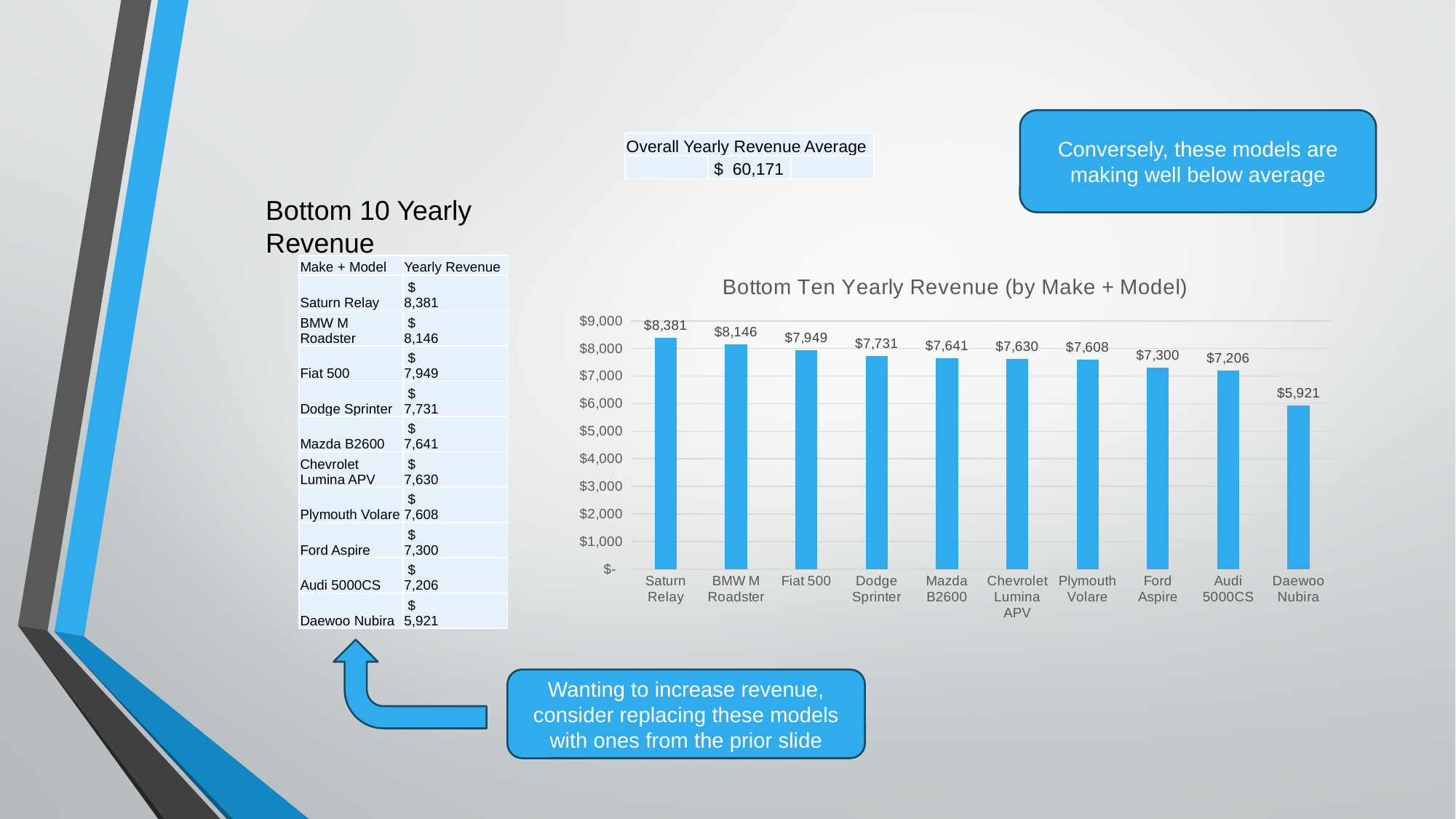

Conversely, these models are making well below average
| Overall Yearly Revenue Average |  |  |
| --- | --- | --- |
|  | $ 60,171 |  |
Bottom 10 Yearly Revenue

### Chart: Bottom Ten Yearly Revenue (by Make + Model)

| Category | Yearly Revenue |
|---|---|
| Saturn Relay | 8381.0 |
| BMW M Roadster | 8146.0 |
| Fiat 500 | 7949.0 |
| Dodge Sprinter | 7731.0 |
| Mazda B2600 | 7641.0 |
| Chevrolet Lumina APV | 7630.0 |
| Plymouth Volare | 7608.0 |
| Ford Aspire | 7300.0 |
| Audi 5000CS | 7206.0 |
| Daewoo Nubira | 5921.0 |
| Make + Model | Yearly Revenue |
| --- | --- |
| Saturn Relay | $ 8,381 |
| BMW M Roadster | $ 8,146 |
| Fiat 500 | $ 7,949 |
| Dodge Sprinter | $ 7,731 |
| Mazda B2600 | $ 7,641 |
| Chevrolet Lumina APV | $ 7,630 |
| Plymouth Volare | $ 7,608 |
| Ford Aspire | $ 7,300 |
| Audi 5000CS | $ 7,206 |
| Daewoo Nubira | $ 5,921 |

Wanting to increase revenue, consider replacing these models with ones from the prior slide